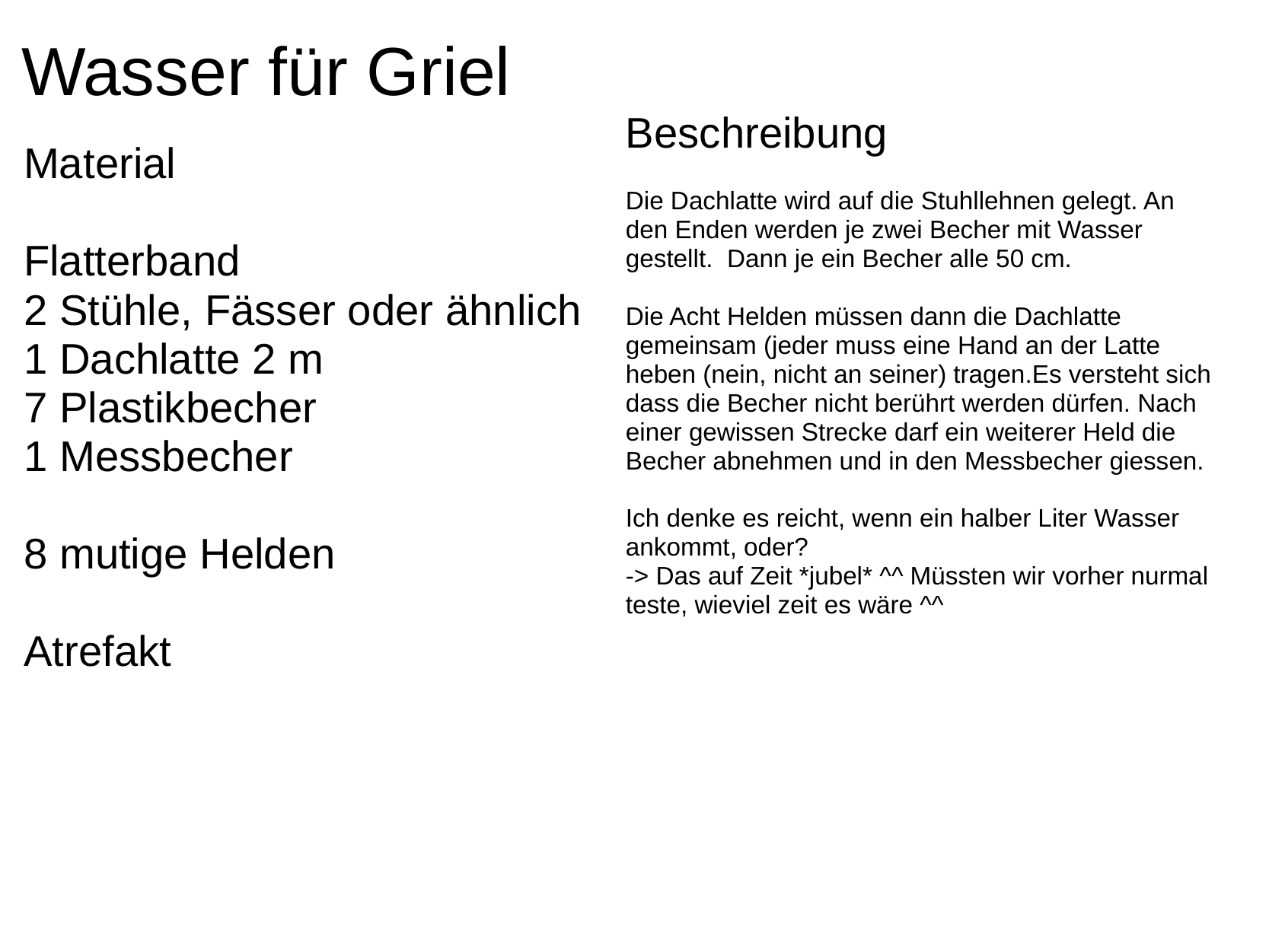

# Wasser für Griel
Beschreibung

Die Dachlatte wird auf die Stuhllehnen gelegt. An den Enden werden je zwei Becher mit Wasser gestellt.  Dann je ein Becher alle 50 cm.

Die Acht Helden müssen dann die Dachlatte gemeinsam (jeder muss eine Hand an der Latte heben (nein, nicht an seiner) tragen.Es versteht sich dass die Becher nicht berührt werden dürfen. Nach einer gewissen Strecke darf ein weiterer Held die Becher abnehmen und in den Messbecher giessen.

Ich denke es reicht, wenn ein halber Liter Wasser ankommt, oder?
-> Das auf Zeit *jubel* ^^ Müssten wir vorher nurmal teste, wieviel zeit es wäre ^^
Material

Flatterband
2 Stühle, Fässer oder ähnlich
1 Dachlatte 2 m
7 Plastikbecher
1 Messbecher

8 mutige Helden

Atrefakt